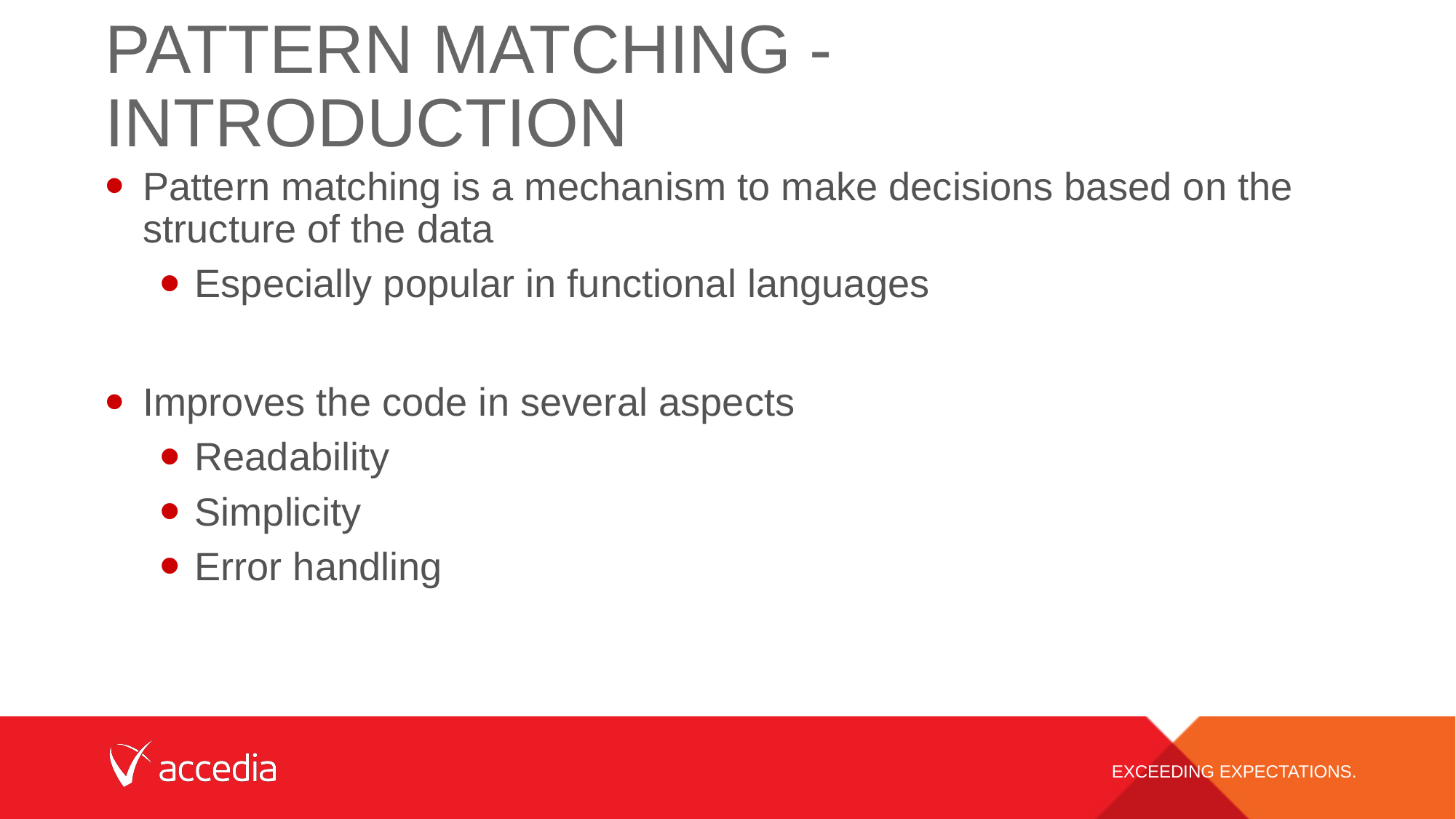

# Pattern matching - introduction
Pattern matching is a mechanism to make decisions based on the structure of the data
Especially popular in functional languages

Improves the code in several aspects
Readability
Simplicity
Error handling